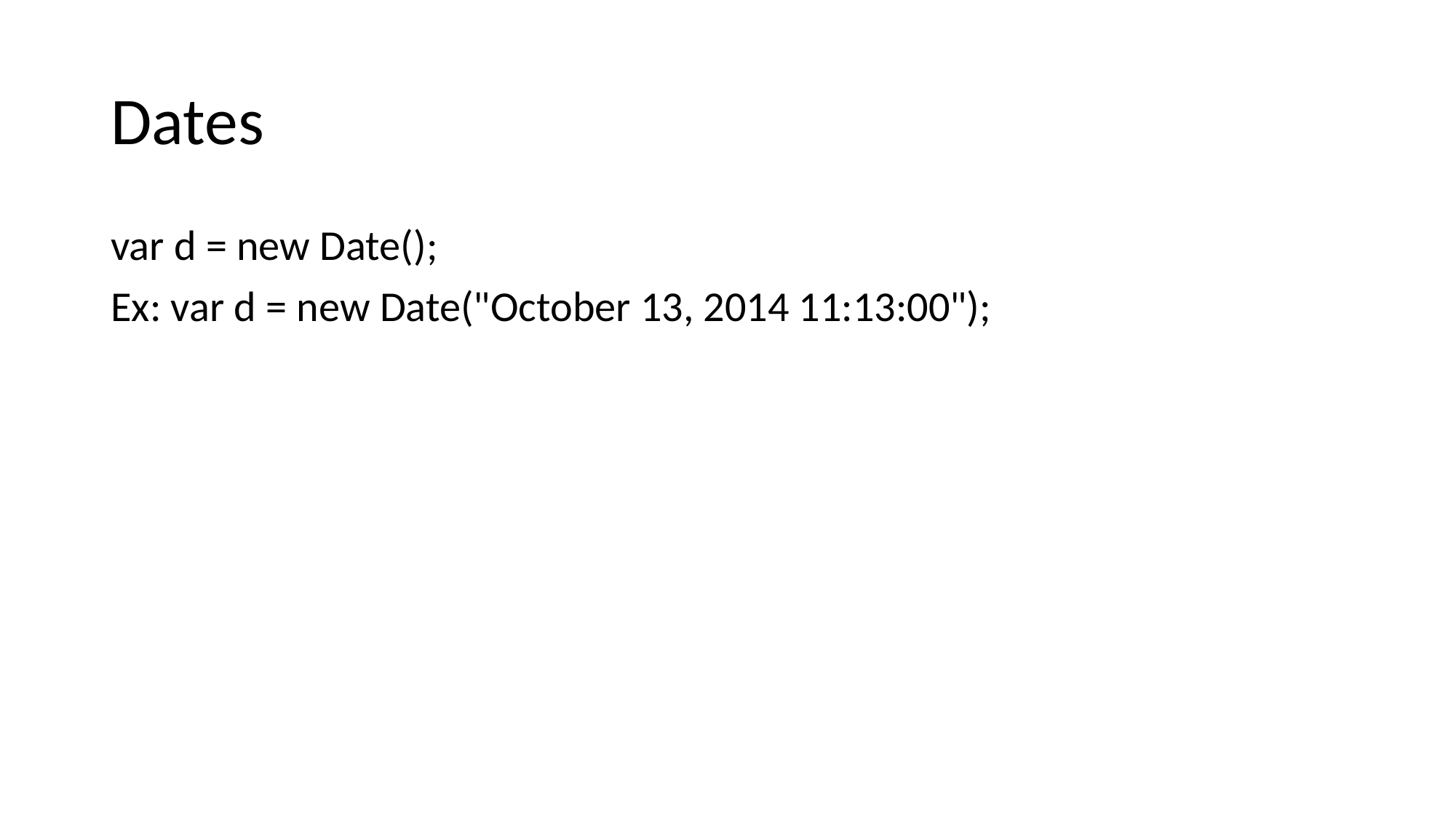

# Dates
var d = new Date();
Ex: var d = new Date("October 13, 2014 11:13:00");